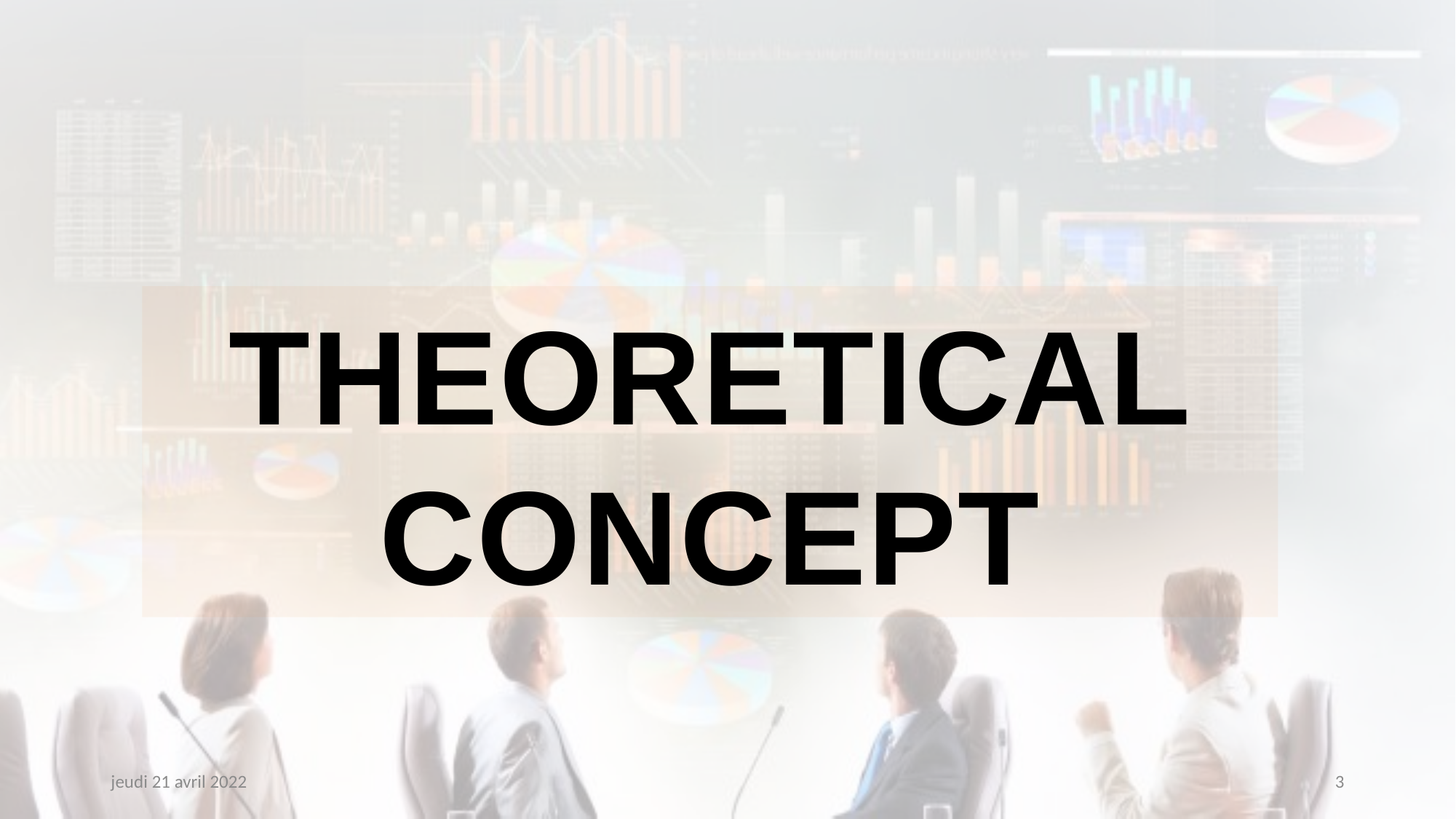

THEORETICAL CONCEPT
jeudi 21 avril 2022
3